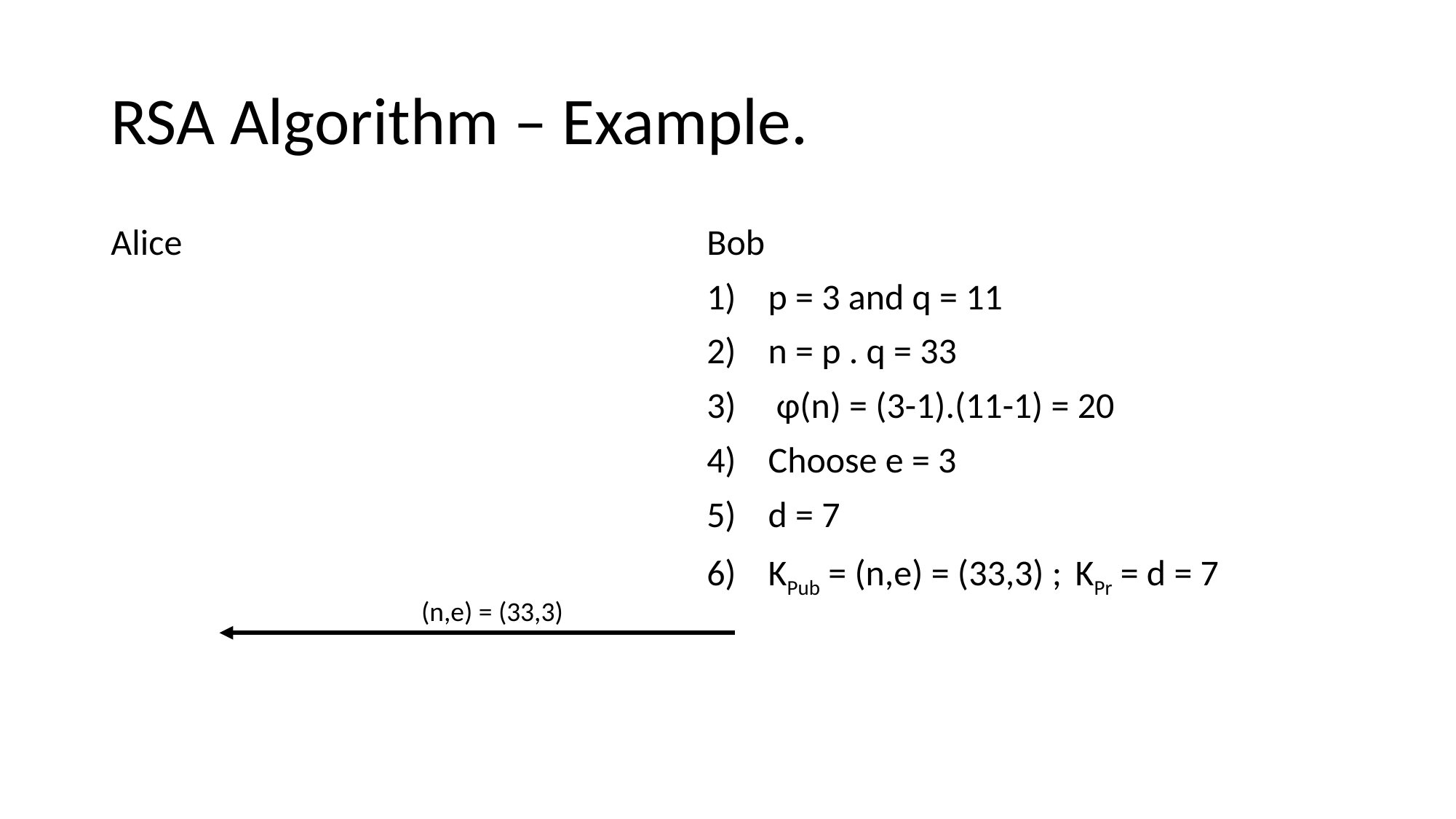

# RSA Algorithm – Example.
Alice

Bob
p = 3 and q = 11
n = p . q = 33
 ɸ(n) = (3-1).(11-1) = 20
Choose e = 3
d = 7
KPub = (n,e) = (33,3) ;  KPr = d = 7

(n,e) = (33,3)